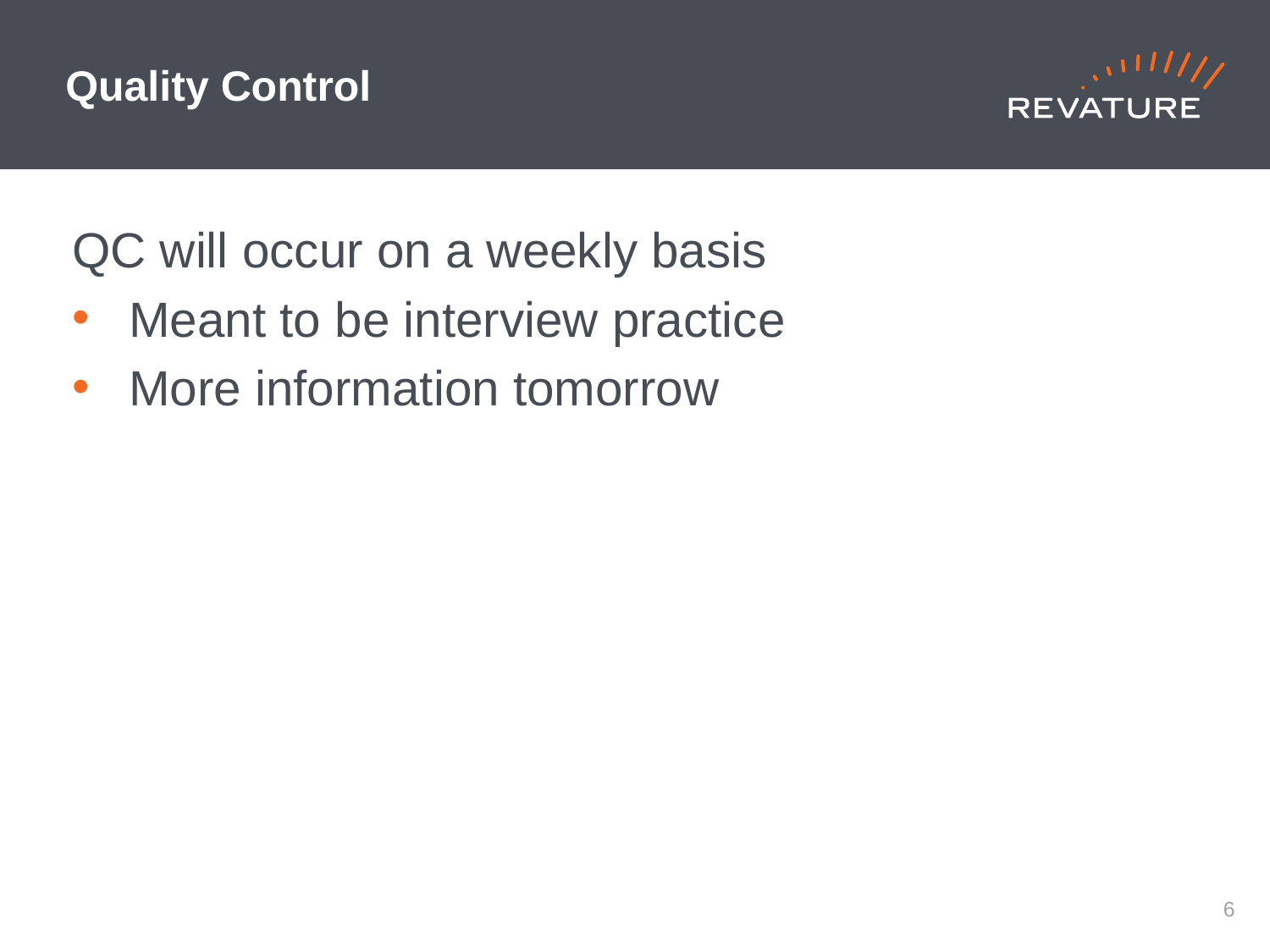

# Quality Control
QC will occur on a weekly basis
Meant to be interview practice
More information tomorrow
6